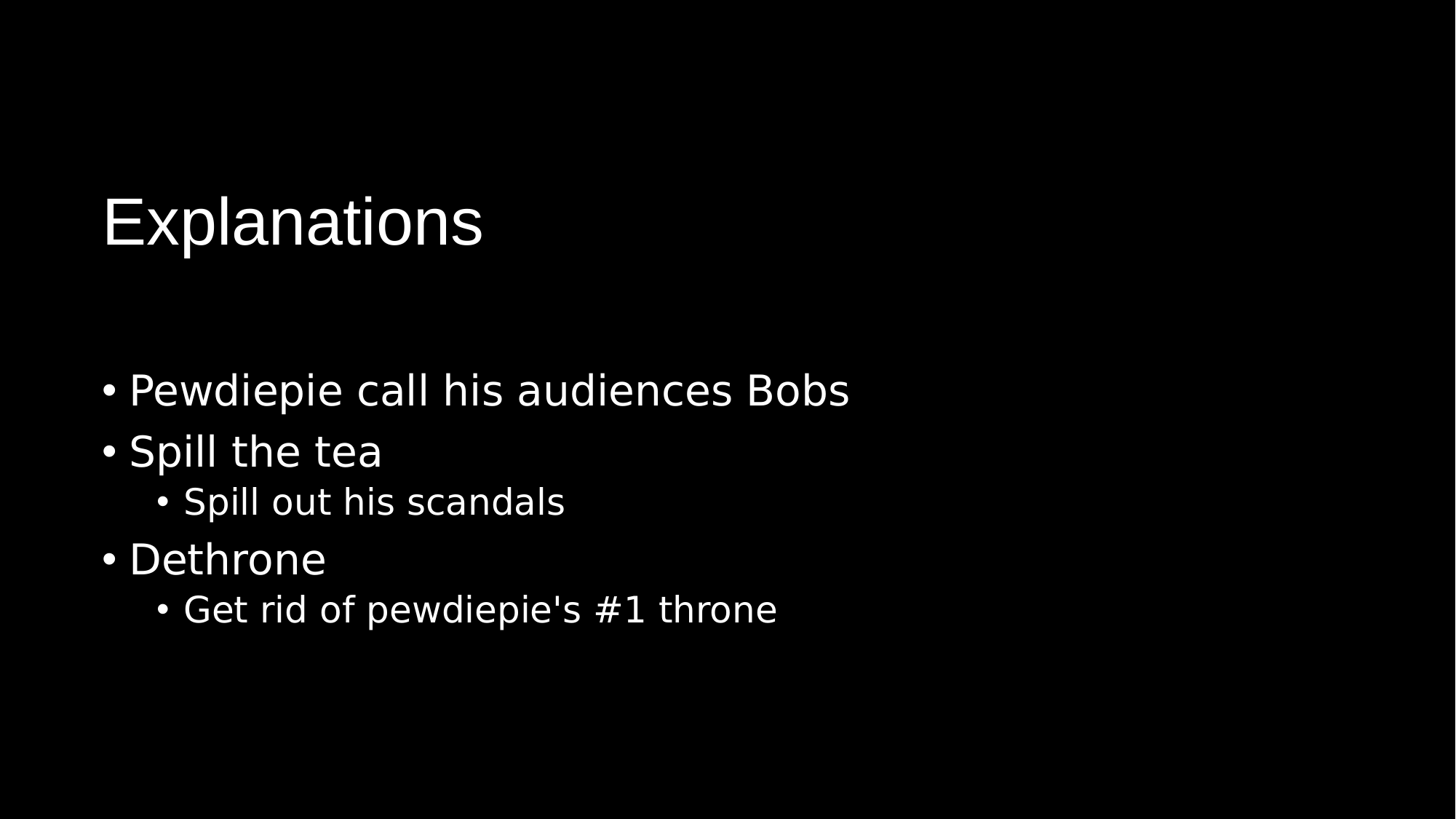

# Explanations
Pewdiepie call his audiences Bobs
Spill the tea
Spill out his scandals
Dethrone
Get rid of pewdiepie's #1 throne